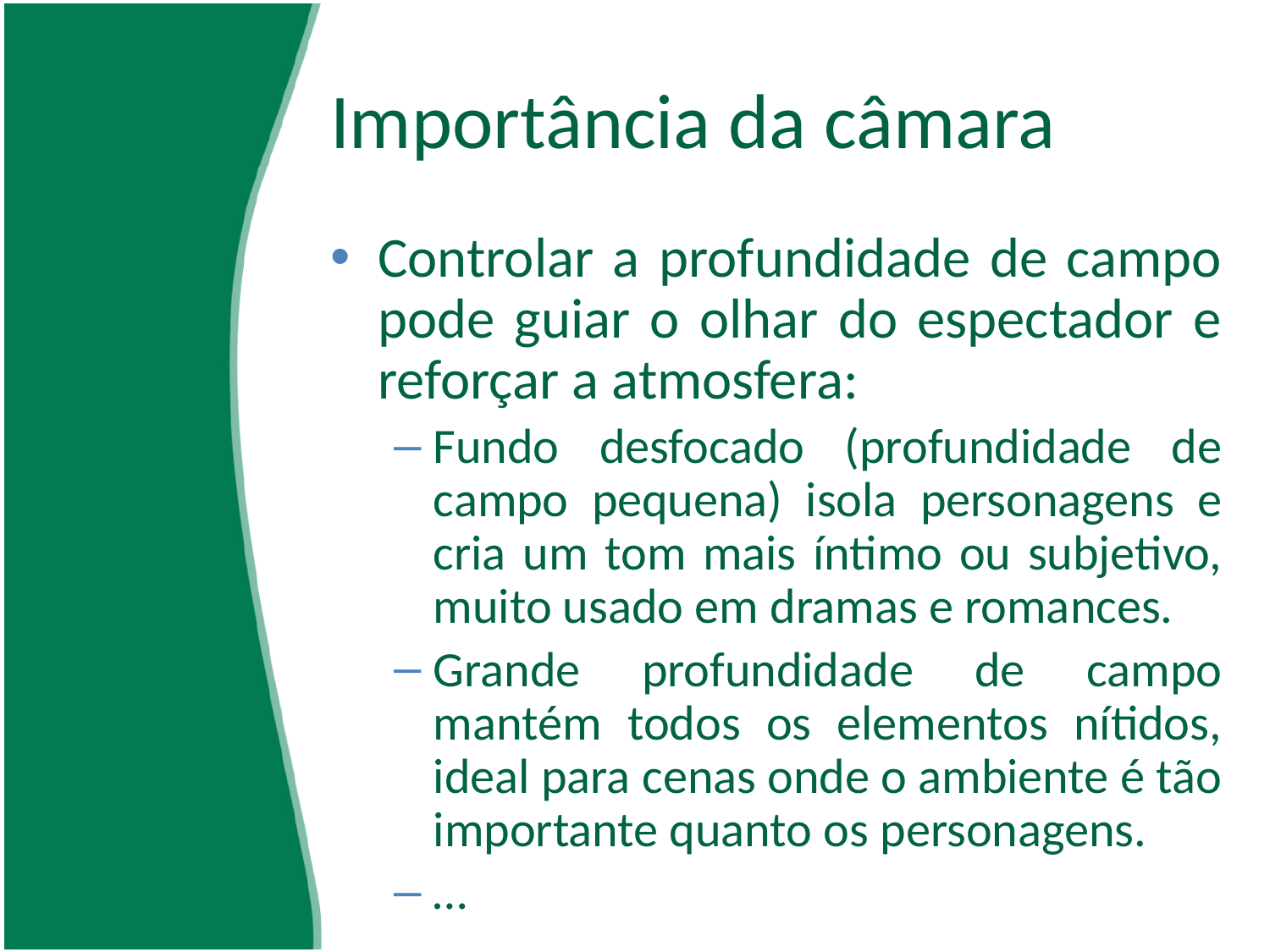

# Importância da câmara
Controlar a profundidade de campo pode guiar o olhar do espectador e reforçar a atmosfera:
Fundo desfocado (profundidade de campo pequena) isola personagens e cria um tom mais íntimo ou subjetivo, muito usado em dramas e romances.
Grande profundidade de campo mantém todos os elementos nítidos, ideal para cenas onde o ambiente é tão importante quanto os personagens.
…